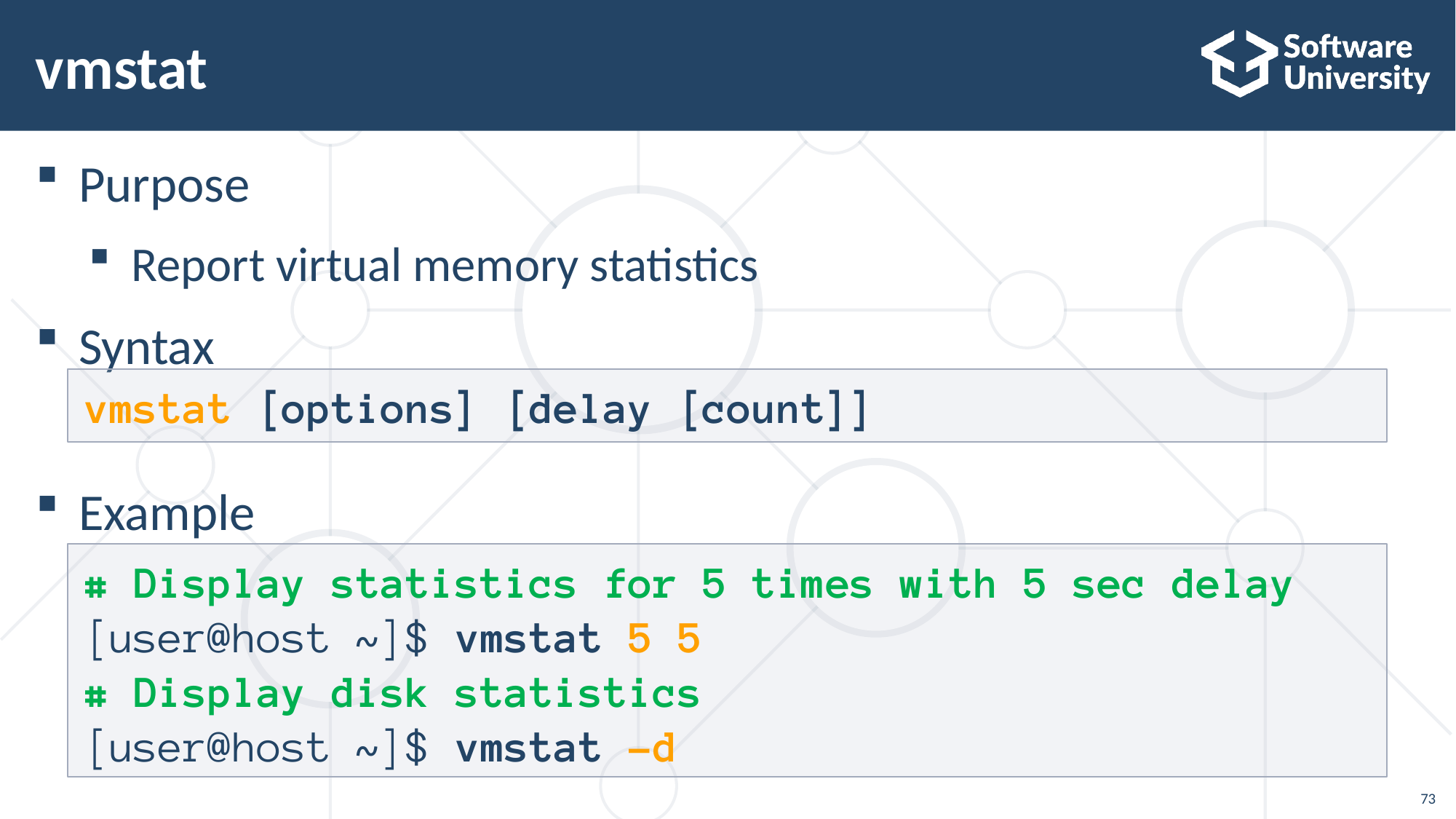

# vmstat
Purpose
Report virtual memory statistics
Syntax

Example

vmstat [options] [delay [count]]
# Display statistics for 5 times with 5 sec delay
[user@host ~]$ vmstat 5 5
# Display disk statistics
[user@host ~]$ vmstat -d
73